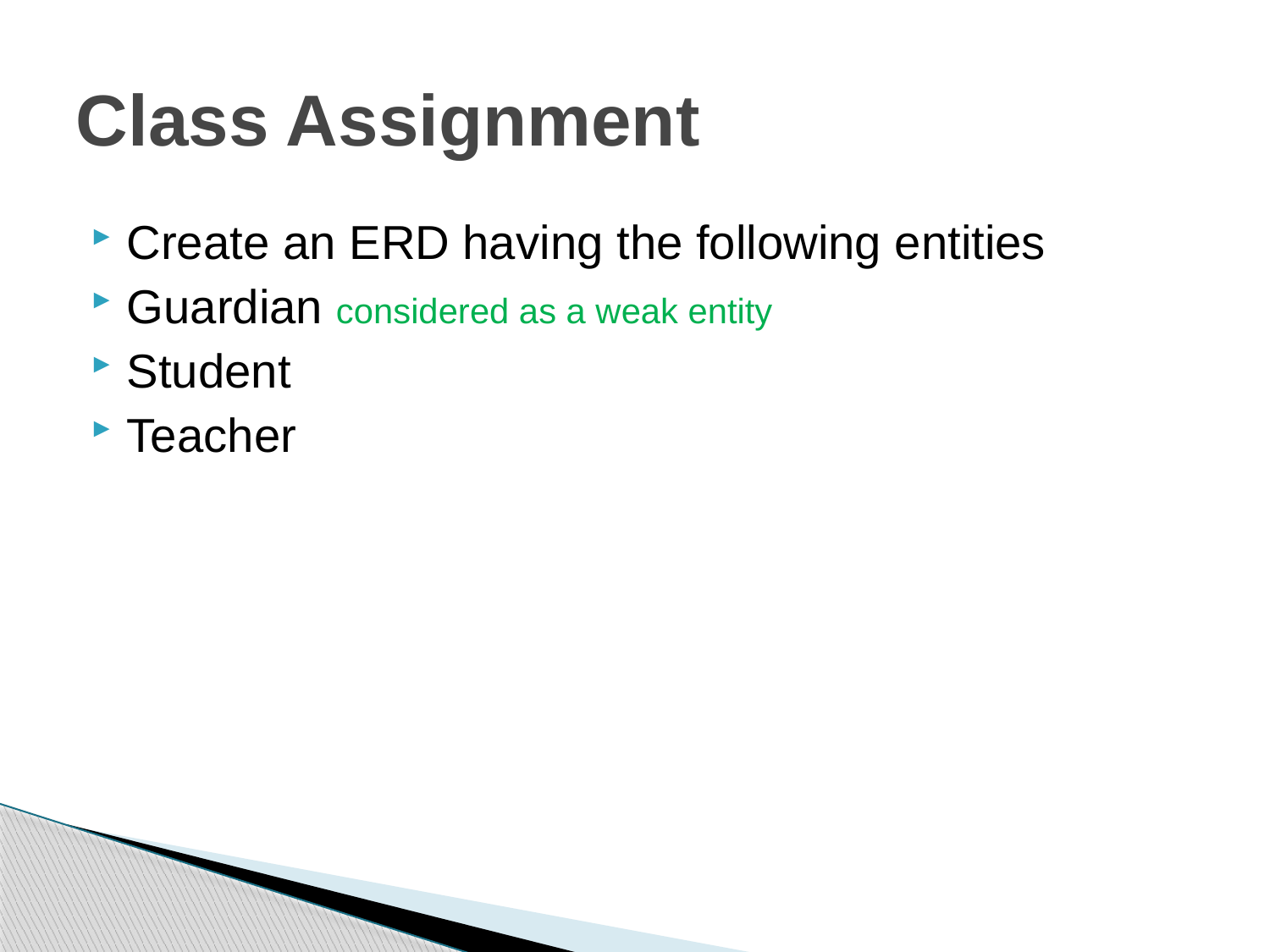

# Class Assignment
Create an ERD having the following entities
Guardian considered as a weak entity
Student
Teacher